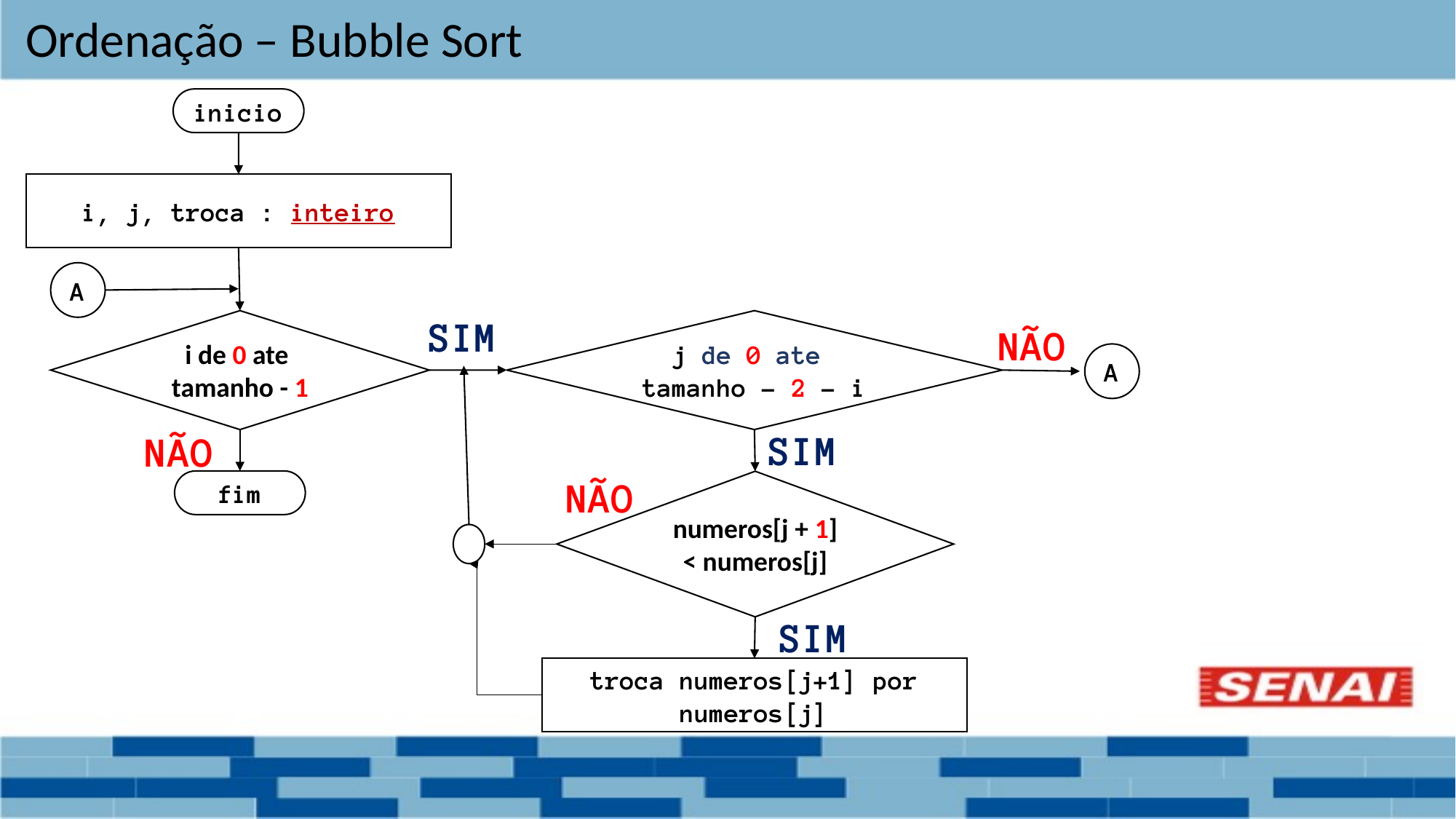

# Ordenação – Bubble Sort
inicio
i, j, troca : inteiro
A
SIM
i de 0 ate  tamanho - 1
j de 0 ate  tamanho – 2 - i
NÃO
A
SIM
NÃO
NÃO
fim
numeros[j + 1] < numeros[j]

SIM
troca numeros[j+1] por numeros[j]